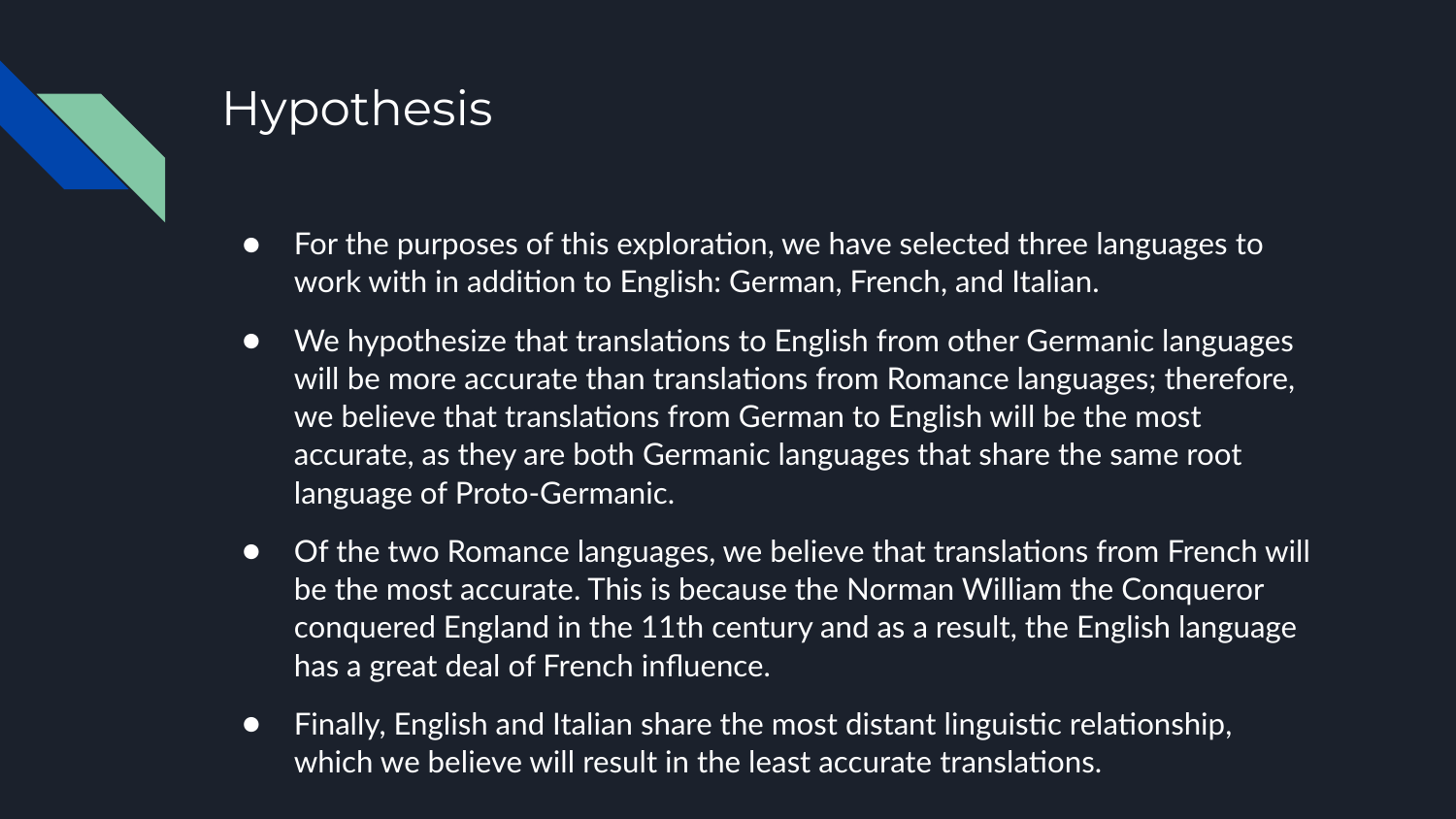

# Hypothesis
For the purposes of this exploration, we have selected three languages to work with in addition to English: German, French, and Italian.
We hypothesize that translations to English from other Germanic languages will be more accurate than translations from Romance languages; therefore, we believe that translations from German to English will be the most accurate, as they are both Germanic languages that share the same root language of Proto-Germanic.
Of the two Romance languages, we believe that translations from French will be the most accurate. This is because the Norman William the Conqueror conquered England in the 11th century and as a result, the English language has a great deal of French influence.
Finally, English and Italian share the most distant linguistic relationship, which we believe will result in the least accurate translations.